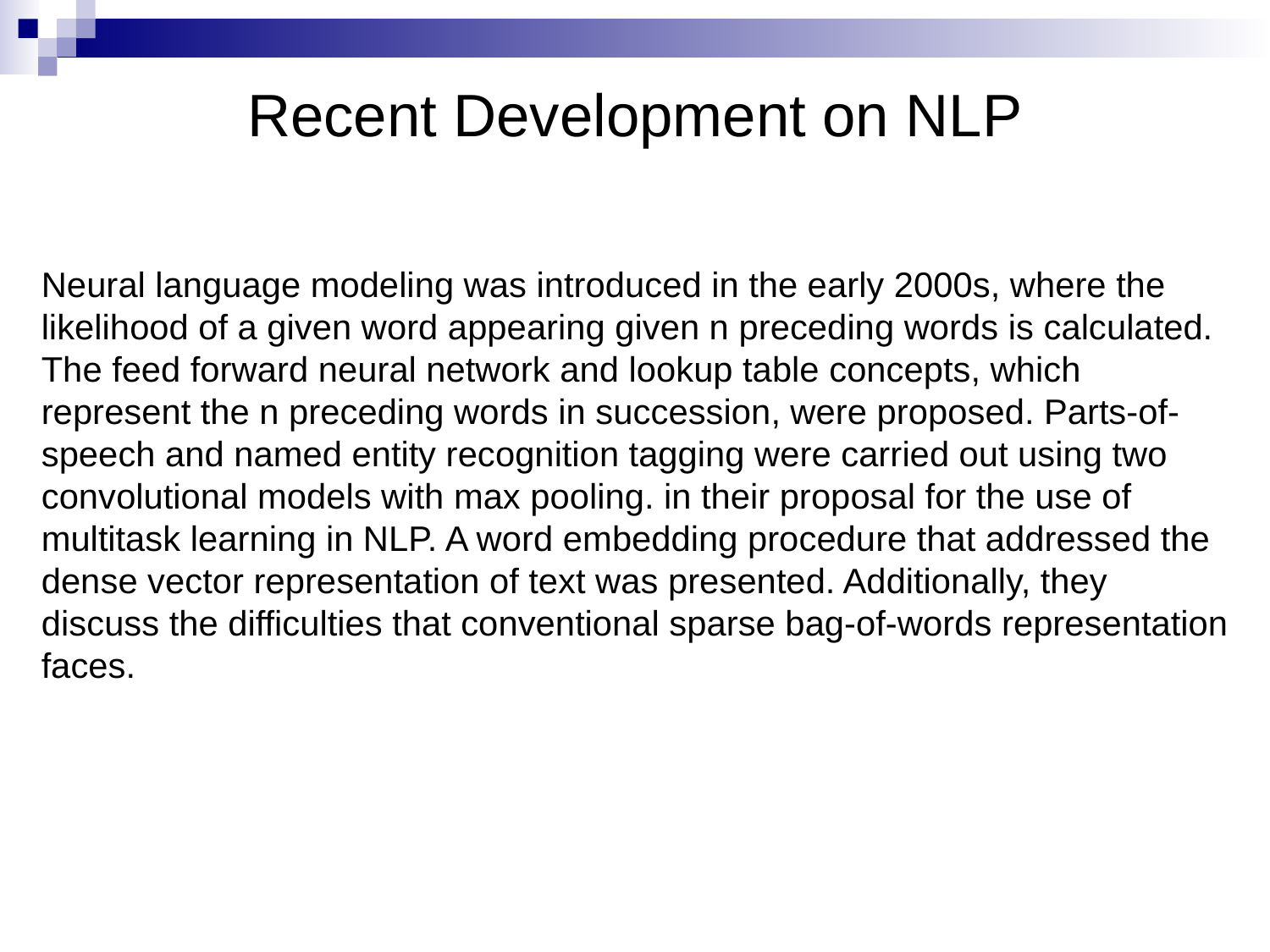

# Recent Development on NLP
Neural language modeling was introduced in the early 2000s, where the likelihood of a given word appearing given n preceding words is calculated. The feed forward neural network and lookup table concepts, which represent the n preceding words in succession, were proposed. Parts-of-speech and named entity recognition tagging were carried out using two convolutional models with max pooling. in their proposal for the use of multitask learning in NLP. A word embedding procedure that addressed the dense vector representation of text was presented. Additionally, they discuss the difficulties that conventional sparse bag-of-words representation faces.